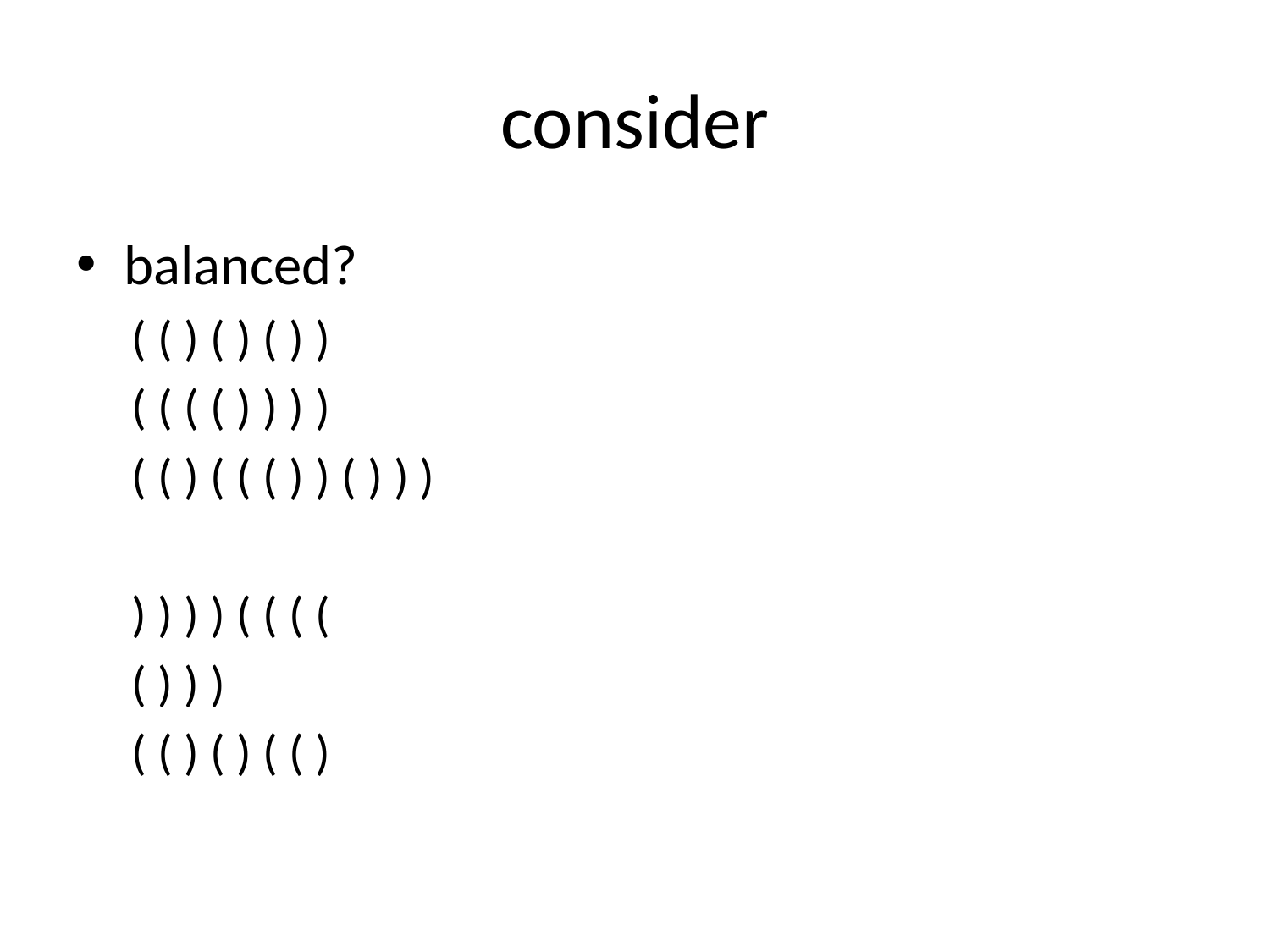

# consider
balanced?
( ( ) ( ) ( ) )
( ( ( ( ) ) ) )
( ( ) ( ( ( ) ) ( ) ) )

) ) ) ) ( ( ( (
( ) ) )
( ( ) ( ) ( ( )